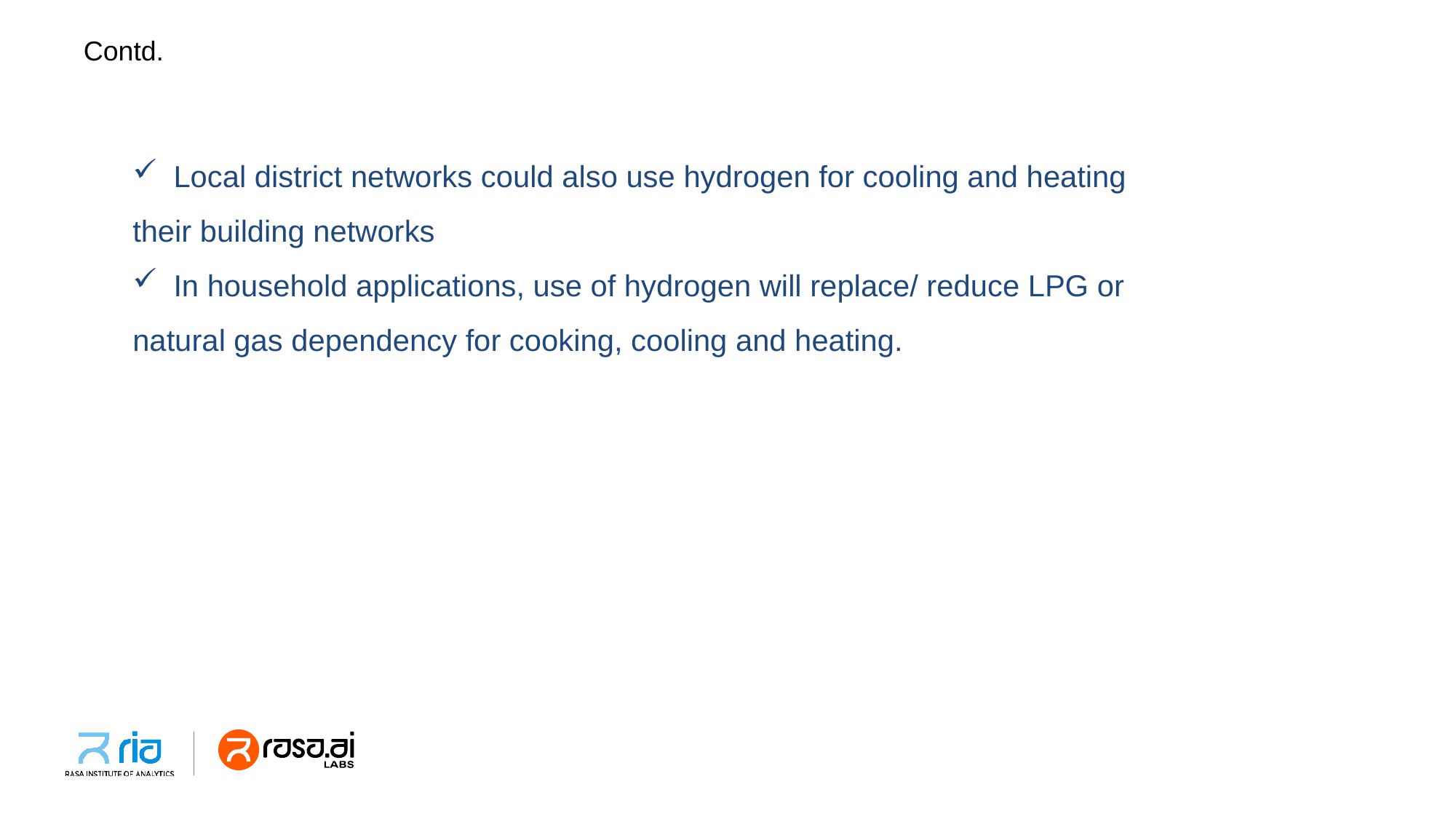

Contd.
Local district networks could also use hydrogen for cooling and heating
their building networks
In household applications, use of hydrogen will replace/ reduce LPG or
natural gas dependency for cooking, cooling and heating.